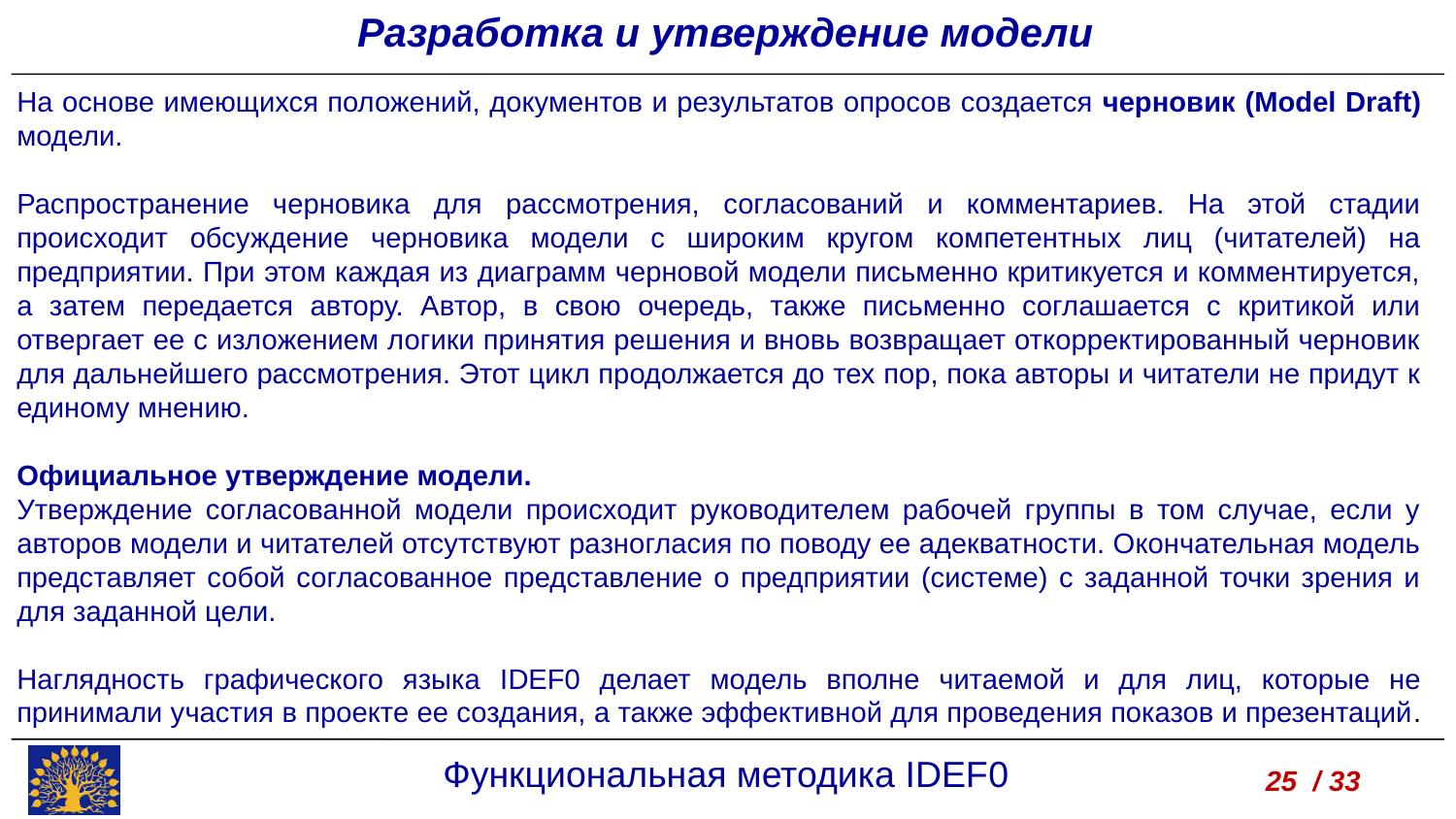

Разработка и утверждение модели
На основе имеющихся положений, документов и результатов опросов создается черновик (Model Draft) модели.

Распространение черновика для рассмотрения, согласований и комментариев. На этой стадии происходит обсуждение черновика модели с широким кругом компетентных лиц (читателей) на предприятии. При этом каждая из диаграмм черновой модели письменно критикуется и комментируется, а затем передается автору. Автор, в свою очередь, также письменно соглашается с критикой или отвергает ее с изложением логики принятия решения и вновь возвращает откорректированный черновик для дальнейшего рассмотрения. Этот цикл продолжается до тех пор, пока авторы и читатели не придут к единому мнению.

Официальное утверждение модели.
Утверждение согласованной модели происходит руководителем рабочей группы в том случае, если у авторов модели и читателей отсутствуют разногласия по поводу ее адекватности. Окончательная модель представляет собой согласованное представление о предприятии (системе) с заданной точки зрения и для заданной цели.

Наглядность графического языка IDEF0 делает модель вполне читаемой и для лиц, которые не принимали участия в проекте ее создания, а также эффективной для проведения показов и презентаций.